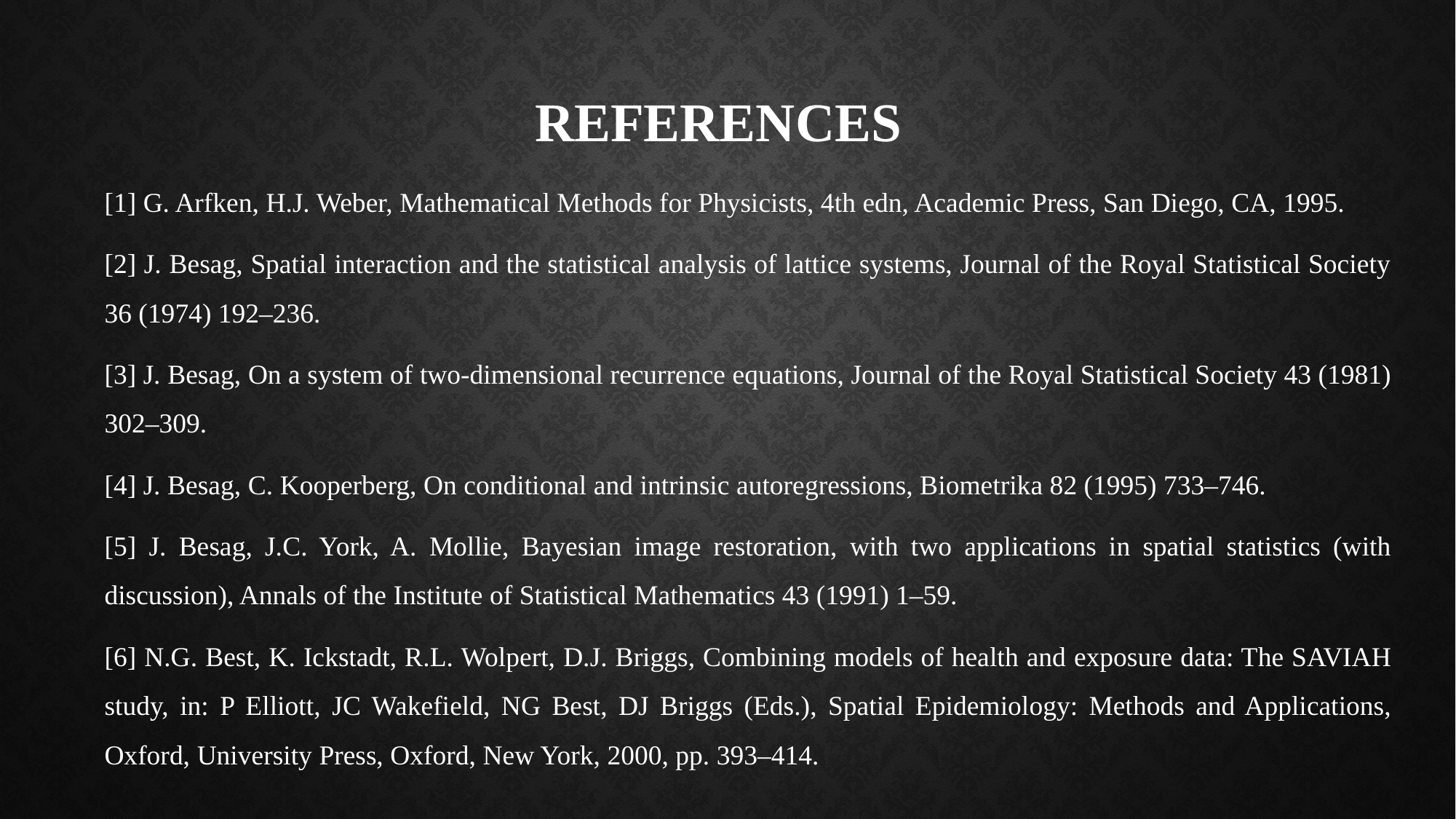

REFERENCES
[1] G. Arfken, H.J. Weber, Mathematical Methods for Physicists, 4th edn, Academic Press, San Diego, CA, 1995.
[2] J. Besag, Spatial interaction and the statistical analysis of lattice systems, Journal of the Royal Statistical Society 36 (1974) 192–236.
[3] J. Besag, On a system of two-dimensional recurrence equations, Journal of the Royal Statistical Society 43 (1981) 302–309.
[4] J. Besag, C. Kooperberg, On conditional and intrinsic autoregressions, Biometrika 82 (1995) 733–746.
[5] J. Besag, J.C. York, A. Mollie, Bayesian image restoration, with two applications in spatial statistics (with discussion), Annals of the Institute of Statistical Mathematics 43 (1991) 1–59.
[6] N.G. Best, K. Ickstadt, R.L. Wolpert, D.J. Briggs, Combining models of health and exposure data: The SAVIAH study, in: P Elliott, JC Wakefield, NG Best, DJ Briggs (Eds.), Spatial Epidemiology: Methods and Applications, Oxford, University Press, Oxford, New York, 2000, pp. 393–414.